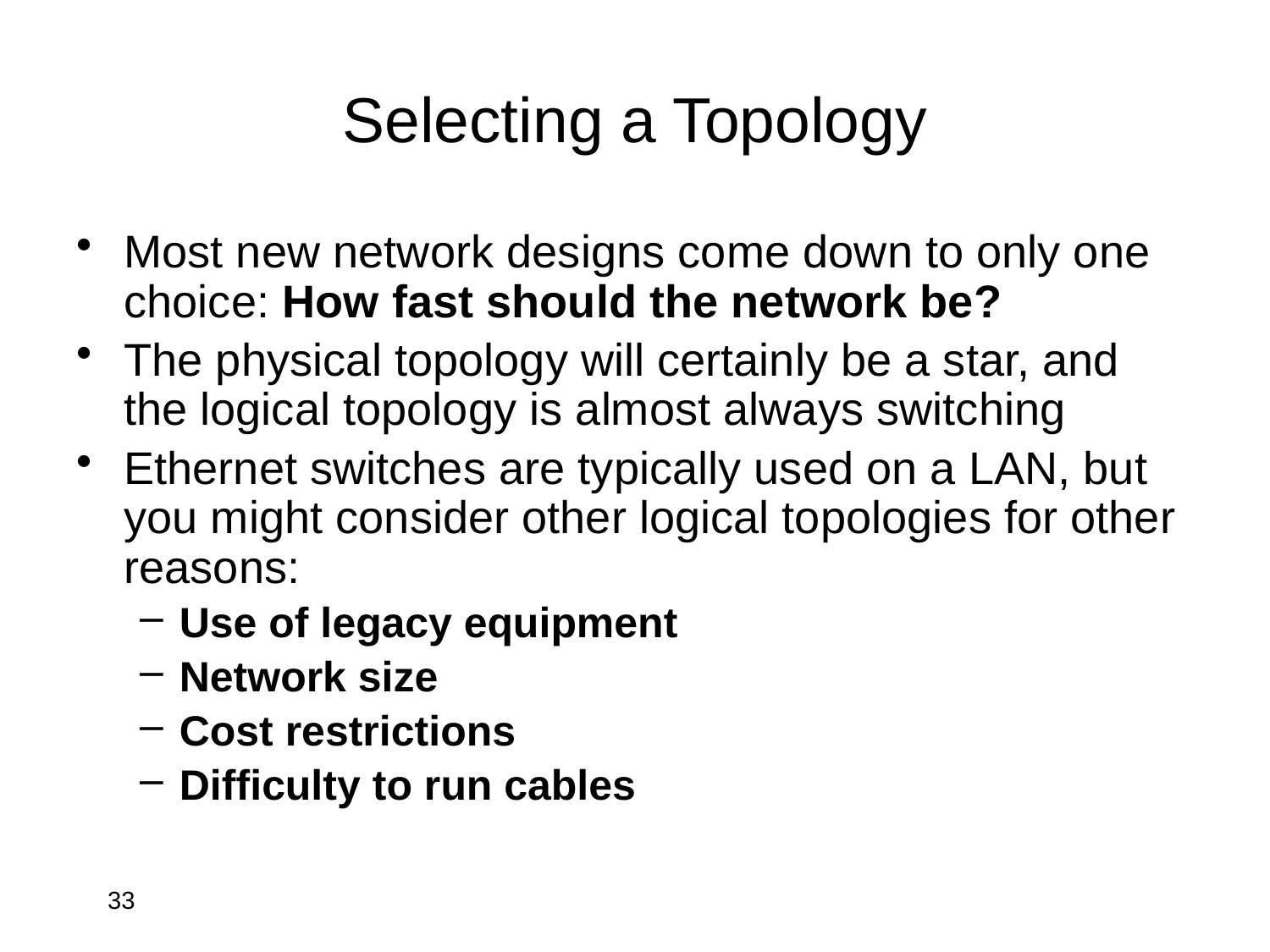

# Selecting a Topology
Most new network designs come down to only one choice: How fast should the network be?
The physical topology will certainly be a star, and the logical topology is almost always switching
Ethernet switches are typically used on a LAN, but you might consider other logical topologies for other reasons:
Use of legacy equipment
Network size
Cost restrictions
Difficulty to run cables
33